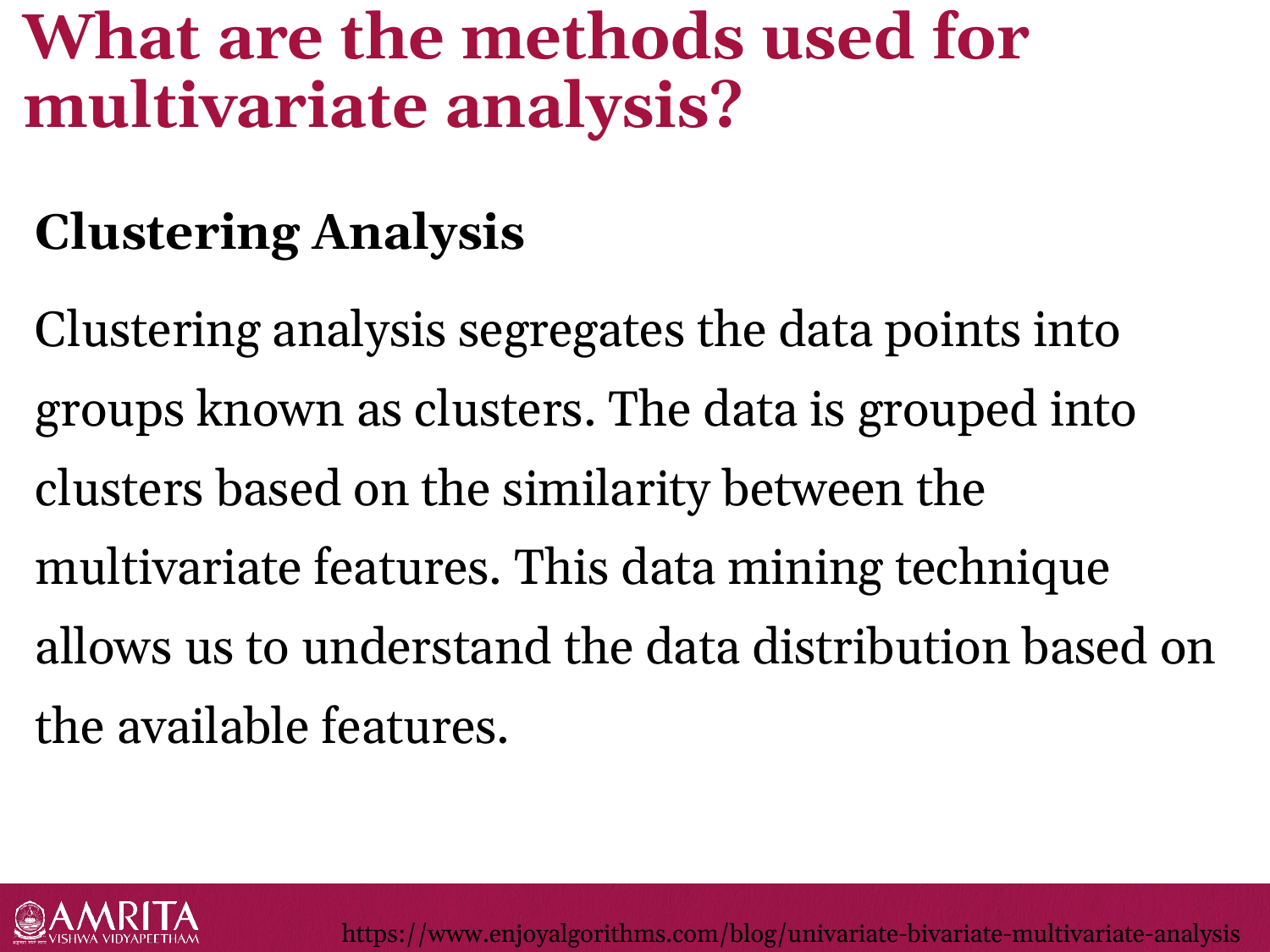

# What are the methods used for multivariate analysis?
Clustering Analysis
Clustering analysis segregates the data points into groups known as clusters. The data is grouped into clusters based on the similarity between the multivariate features. This data mining technique allows us to understand the data distribution based on the available features.
https://www.enjoyalgorithms.com/blog/univariate-bivariate-multivariate-analysis